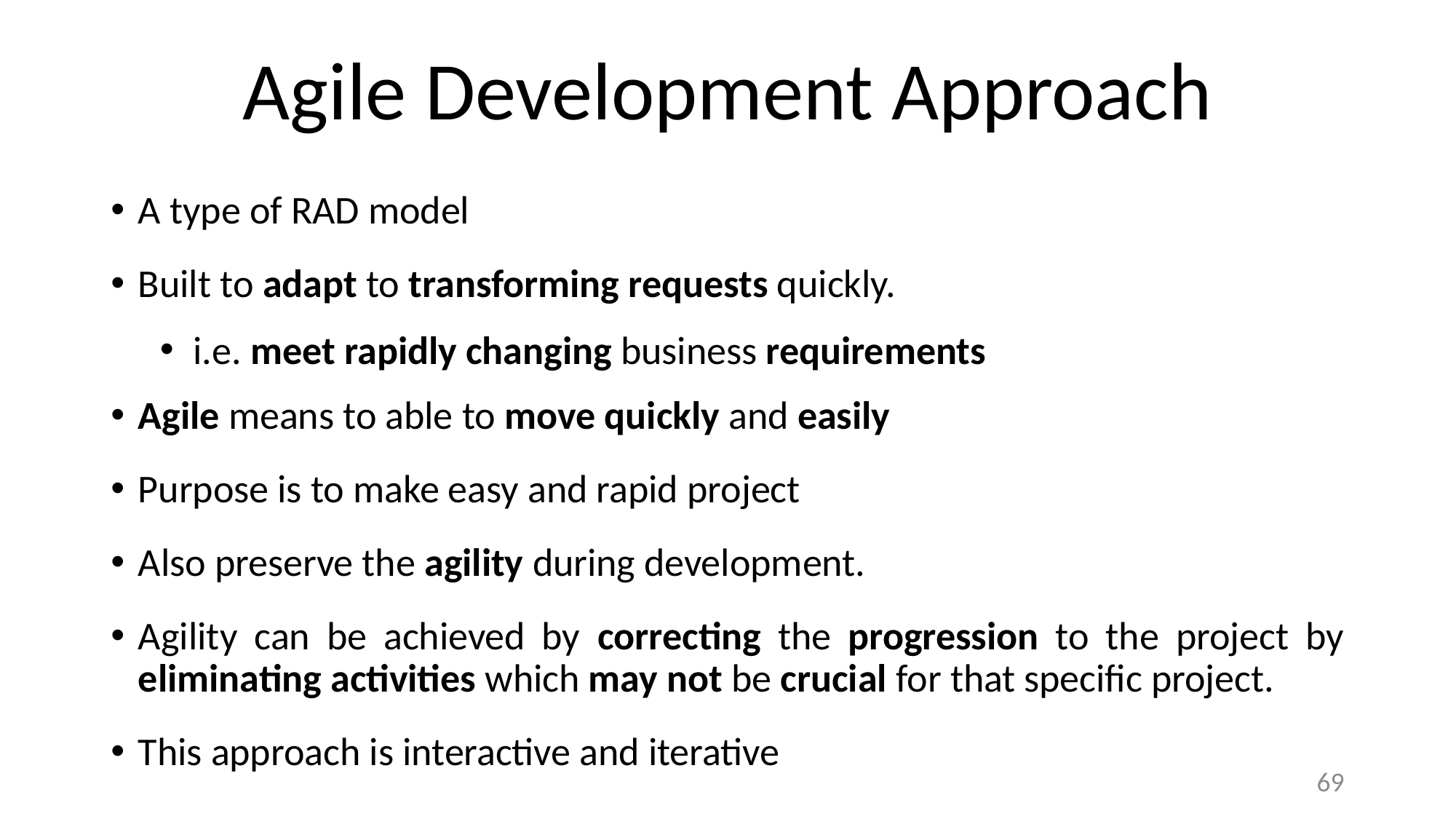

# Agile Development Approach
A type of RAD model
Built to adapt to transforming requests quickly.
i.e. meet rapidly changing business requirements
Agile means to able to move quickly and easily
Purpose is to make easy and rapid project
Also preserve the agility during development.
Agility can be achieved by correcting the progression to the project by eliminating activities which may not be crucial for that specific project.
This approach is interactive and iterative
69